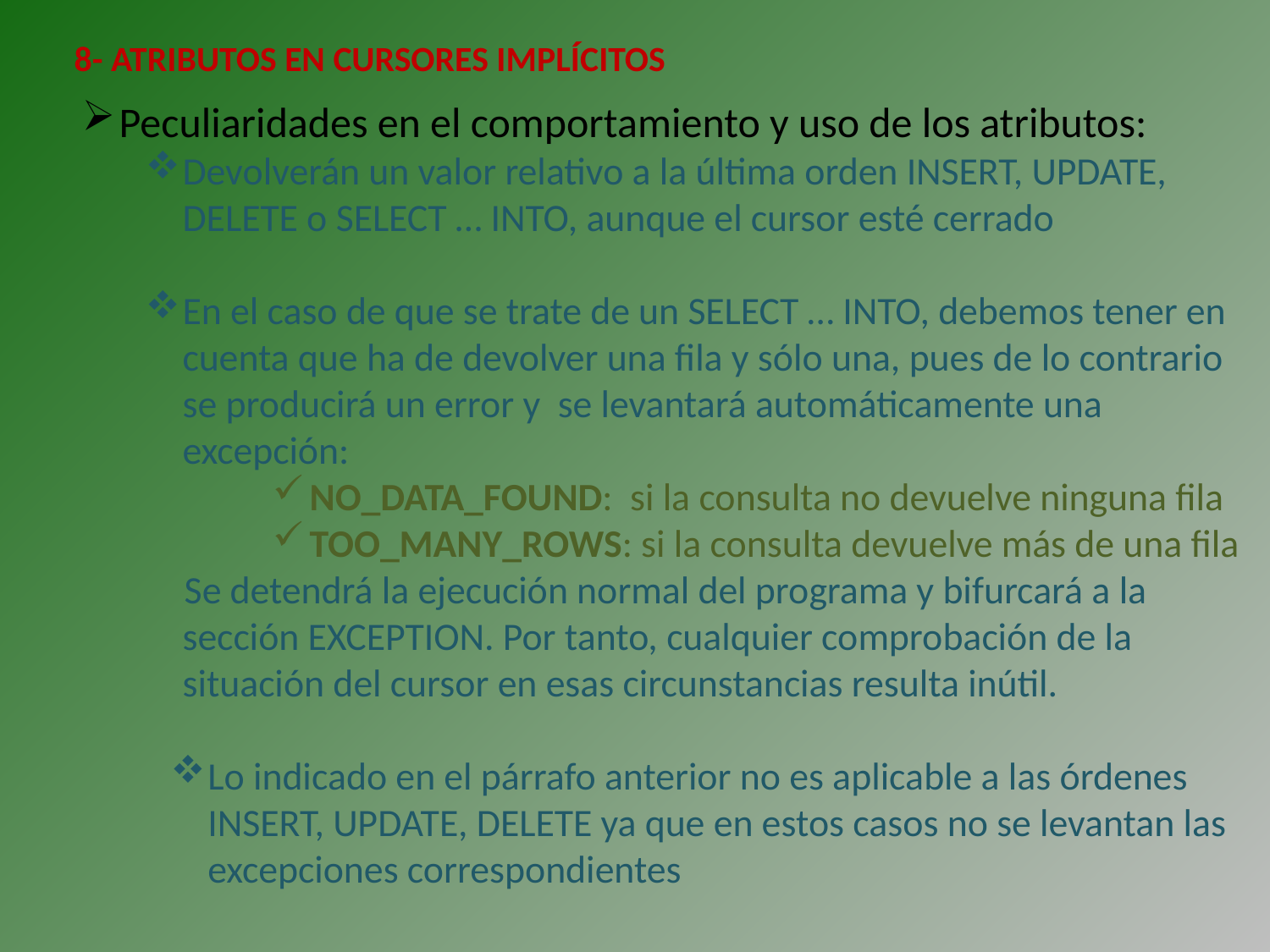

8- ATRIBUTOS EN CURSORES IMPLÍCITOS

Peculiaridades en el comportamiento y uso de los atributos:
Devolverán un valor relativo a la última orden INSERT, UPDATE, DELETE o SELECT … INTO, aunque el cursor esté cerrado

En el caso de que se trate de un SELECT … INTO, debemos tener en cuenta que ha de devolver una fila y sólo una, pues de lo contrario se producirá un error y  se levantará automáticamente una excepción:
NO_DATA_FOUND:  si la consulta no devuelve ninguna fila
TOO_MANY_ROWS: si la consulta devuelve más de una fila
Se detendrá la ejecución normal del programa y bifurcará a la sección EXCEPTION. Por tanto, cualquier comprobación de la situación del cursor en esas circunstancias resulta inútil.

Lo indicado en el párrafo anterior no es aplicable a las órdenes INSERT, UPDATE, DELETE ya que en estos casos no se levantan las excepciones correspondientes